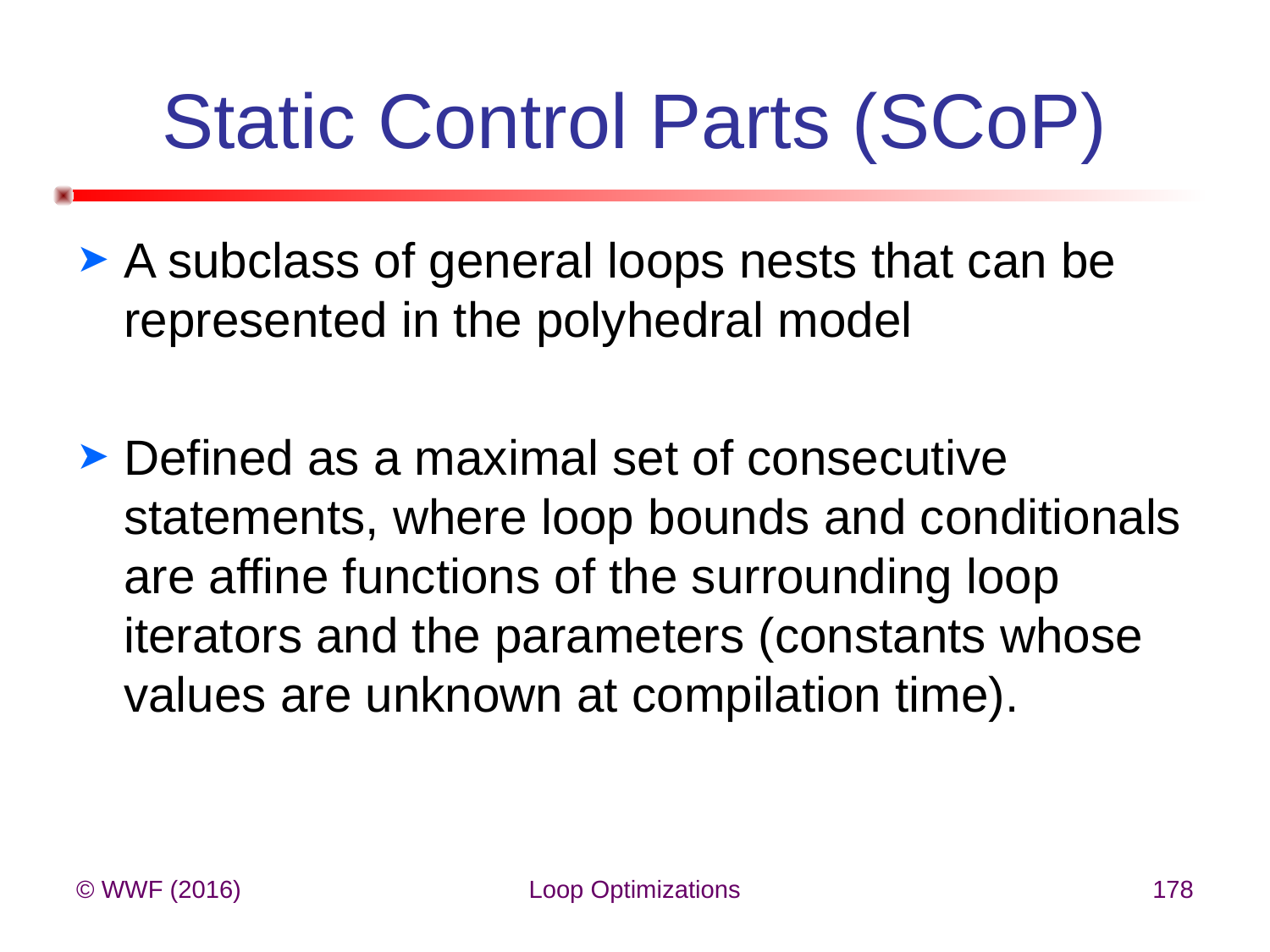

# Static Control Parts (SCoP)
A subclass of general loops nests that can be represented in the polyhedral model

Defined as a maximal set of consecutive statements, where loop bounds and conditionals are affine functions of the surrounding loop iterators and the parameters (constants whose values are unknown at compilation time).
© WWF (2016)
Loop Optimizations
178